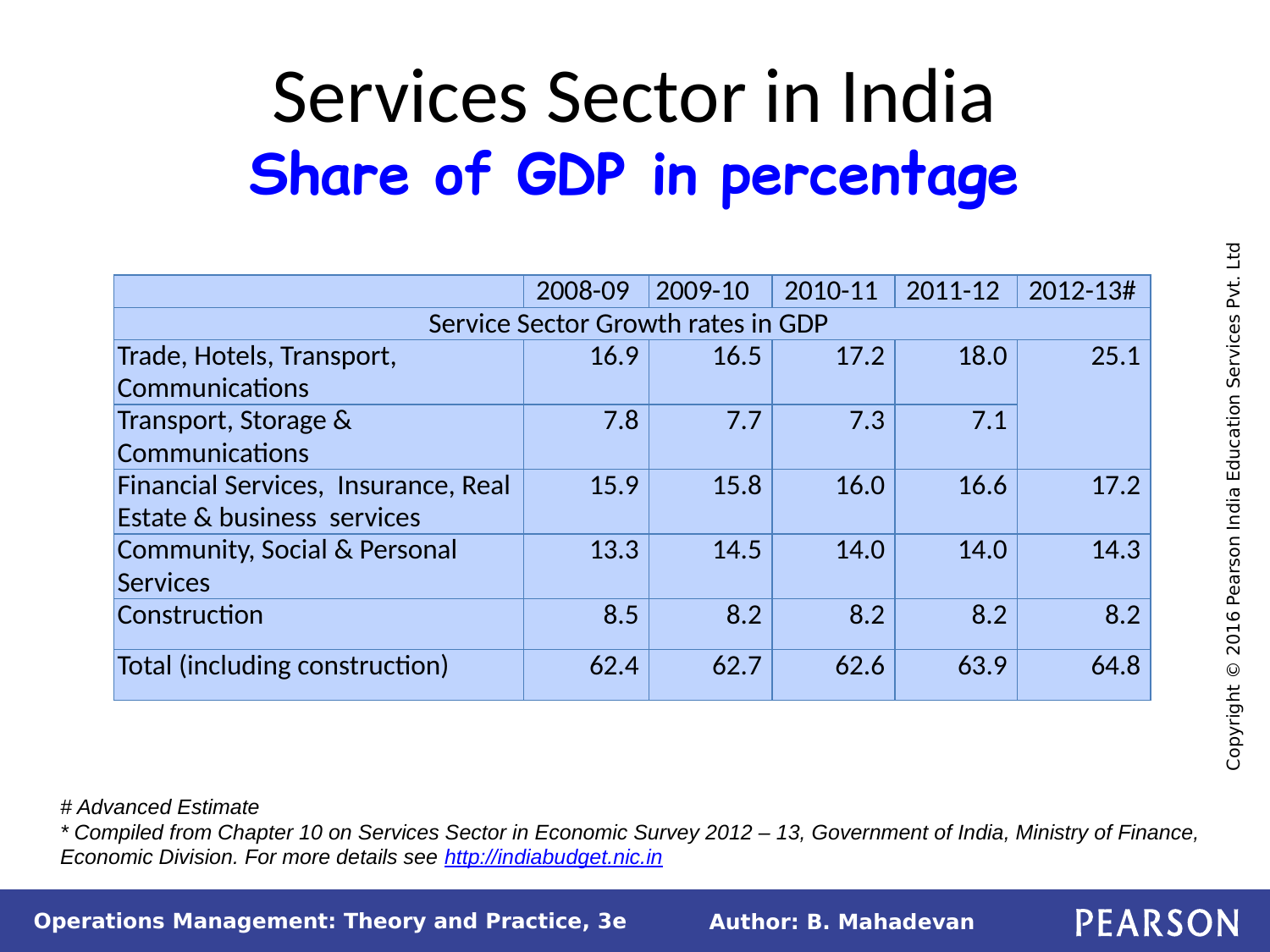

# Services Sector in India Share of GDP in percentage
|  | 2008-09 | 2009-10 | 2010-11 | 2011-12 | 2012-13# |
| --- | --- | --- | --- | --- | --- |
| Service Sector Growth rates in GDP |  |  |  |  |  |
| Trade, Hotels, Transport, Communications | 16.9 | 16.5 | 17.2 | 18.0 | 25.1 |
| Transport, Storage & Communications | 7.8 | 7.7 | 7.3 | 7.1 |  |
| Financial Services, Insurance, Real Estate & business services | 15.9 | 15.8 | 16.0 | 16.6 | 17.2 |
| Community, Social & Personal Services | 13.3 | 14.5 | 14.0 | 14.0 | 14.3 |
| Construction | 8.5 | 8.2 | 8.2 | 8.2 | 8.2 |
| Total (including construction) | 62.4 | 62.7 | 62.6 | 63.9 | 64.8 |
# Advanced Estimate
* Compiled from Chapter 10 on Services Sector in Economic Survey 2012 – 13, Government of India, Ministry of Finance, Economic Division. For more details see http://indiabudget.nic.in